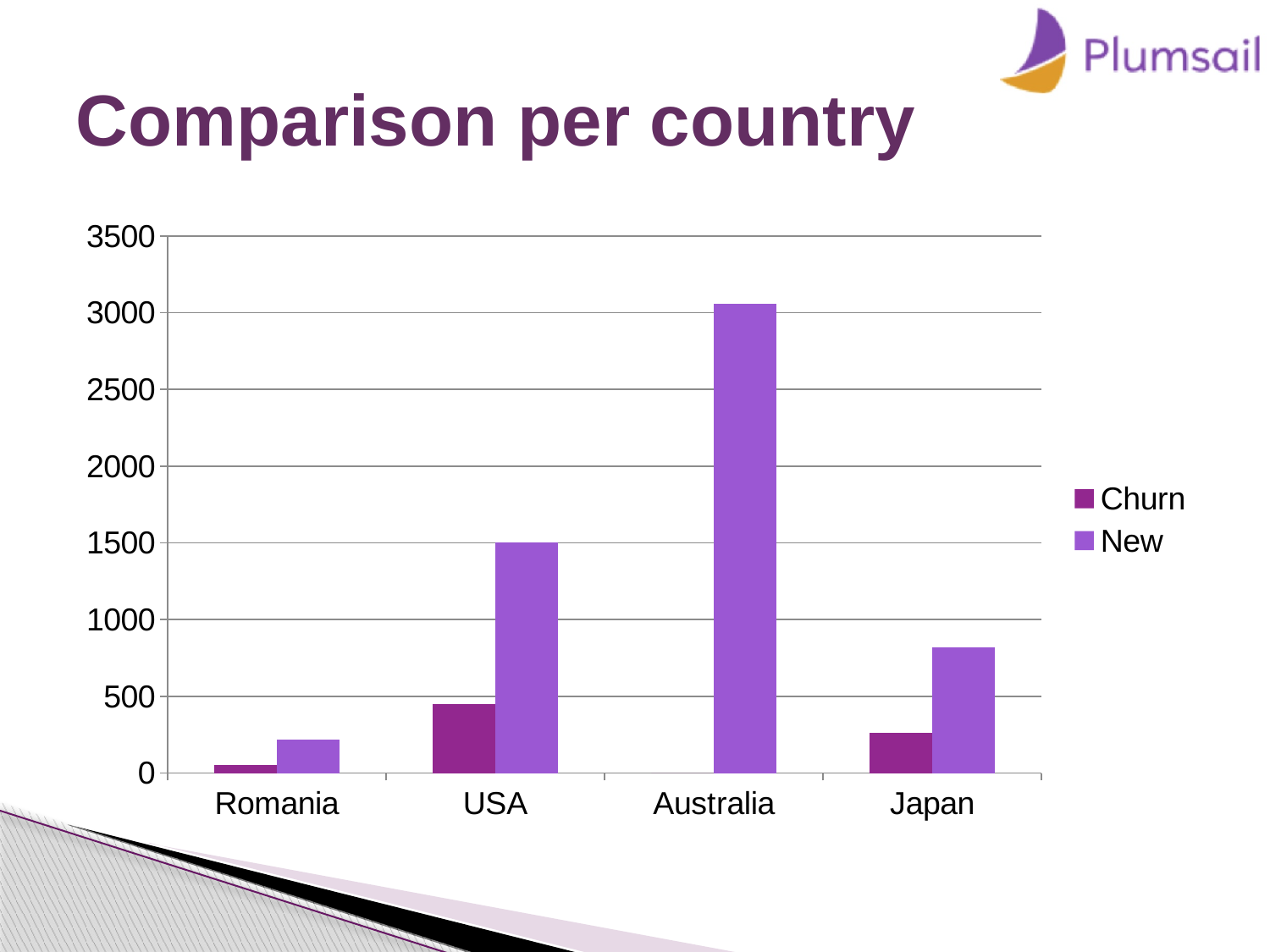

# Comparison per country

### Chart

| Category | Churn | New |
|---|---|---|
| Romania | 50.0 | 220.0 |
| USA | 450.0 | 1500.0 |
| Australia | 0.0 | 3060.0 |
| Japan | 260.0 | 820.0 |